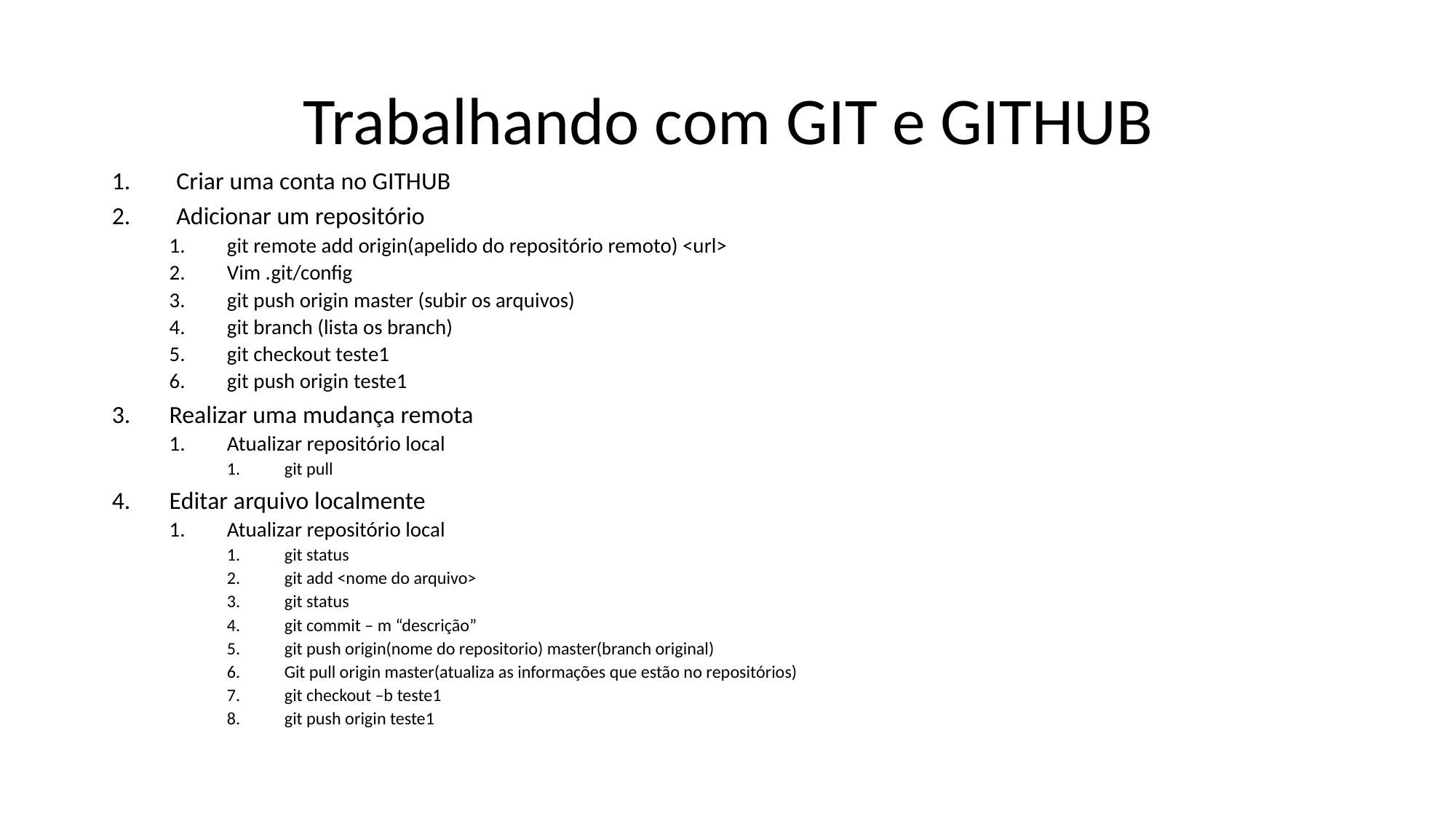

# Trabalhando com GIT e GITHUB
Criar uma conta no GITHUB
Adicionar um repositório
git remote add origin(apelido do repositório remoto) <url>
Vim .git/config
git push origin master (subir os arquivos)
git branch (lista os branch)
git checkout teste1
git push origin teste1
Realizar uma mudança remota
Atualizar repositório local
git pull
Editar arquivo localmente
Atualizar repositório local
git status
git add <nome do arquivo>
git status
git commit – m “descrição”
git push origin(nome do repositorio) master(branch original)
Git pull origin master(atualiza as informações que estão no repositórios)
git checkout –b teste1
git push origin teste1